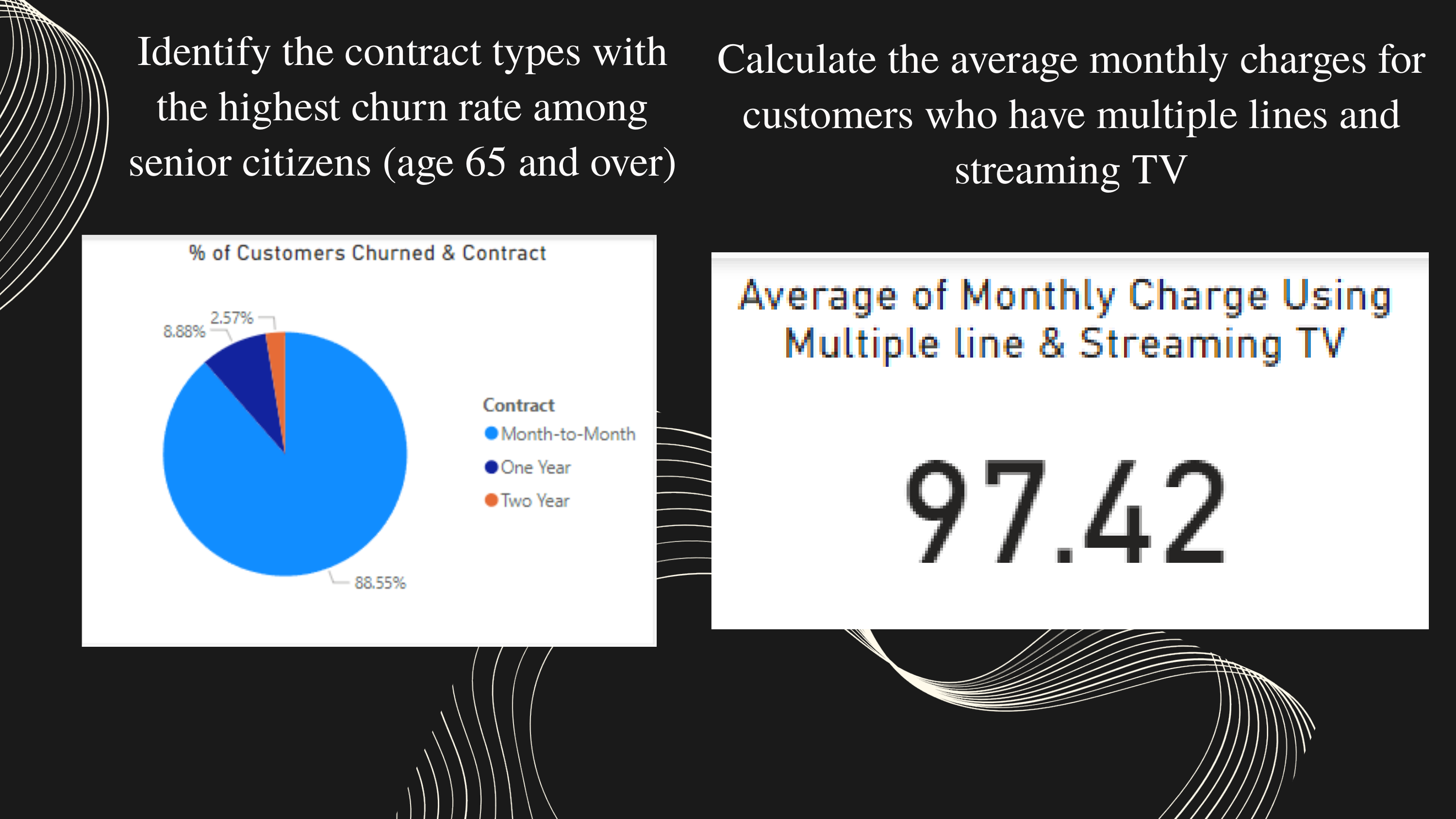

Identify the contract types with the highest churn rate among senior citizens (age 65 and over)
Calculate the average monthly charges for customers who have multiple lines and streaming TV